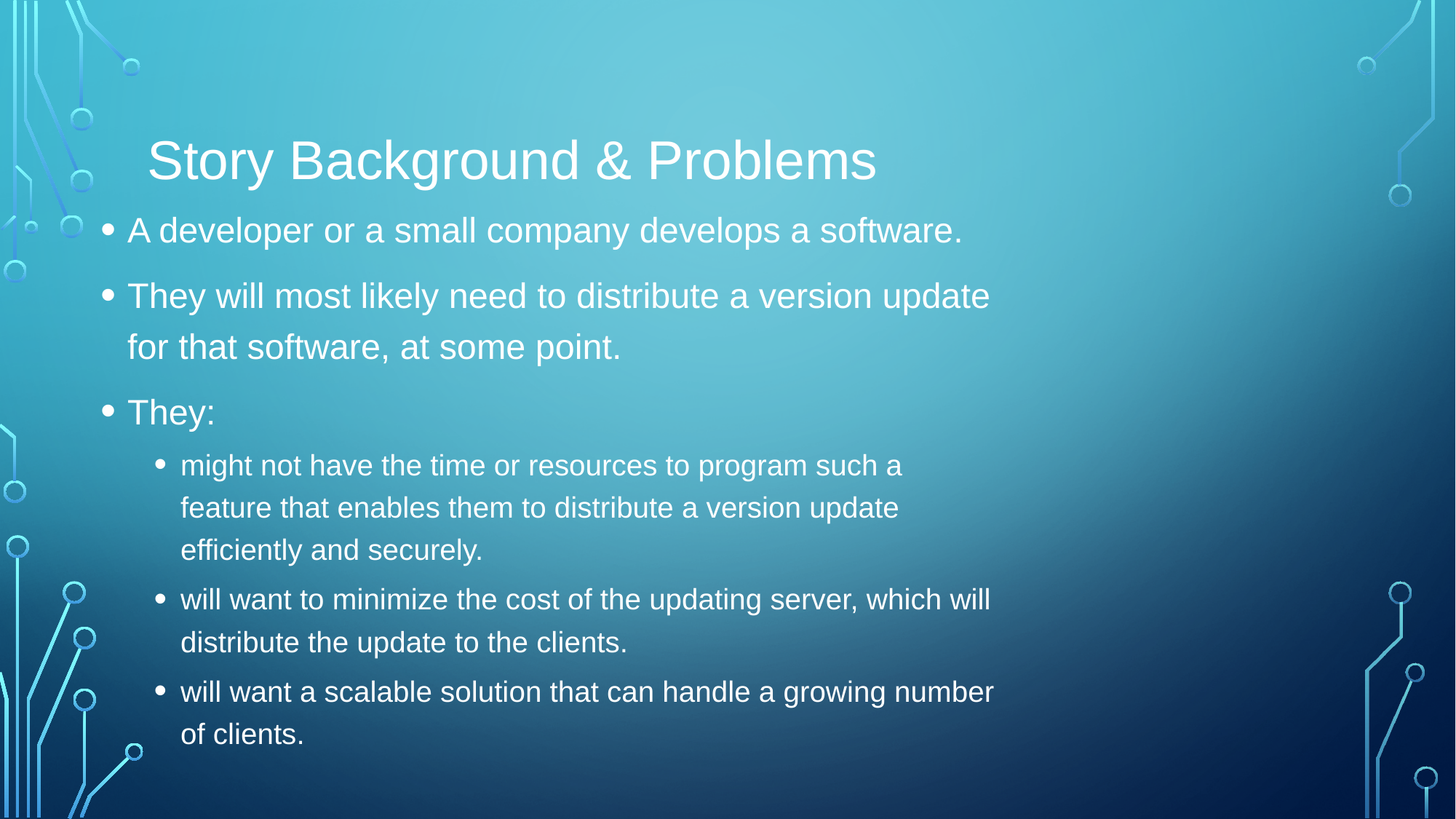

# Story Background & Problems
A developer or a small company develops a software.
They will most likely need to distribute a version update for that software, at some point.
They:
might not have the time or resources to program such a feature that enables them to distribute a version update efficiently and securely.
will want to minimize the cost of the updating server, which will distribute the update to the clients.
will want a scalable solution that can handle a growing number of clients.